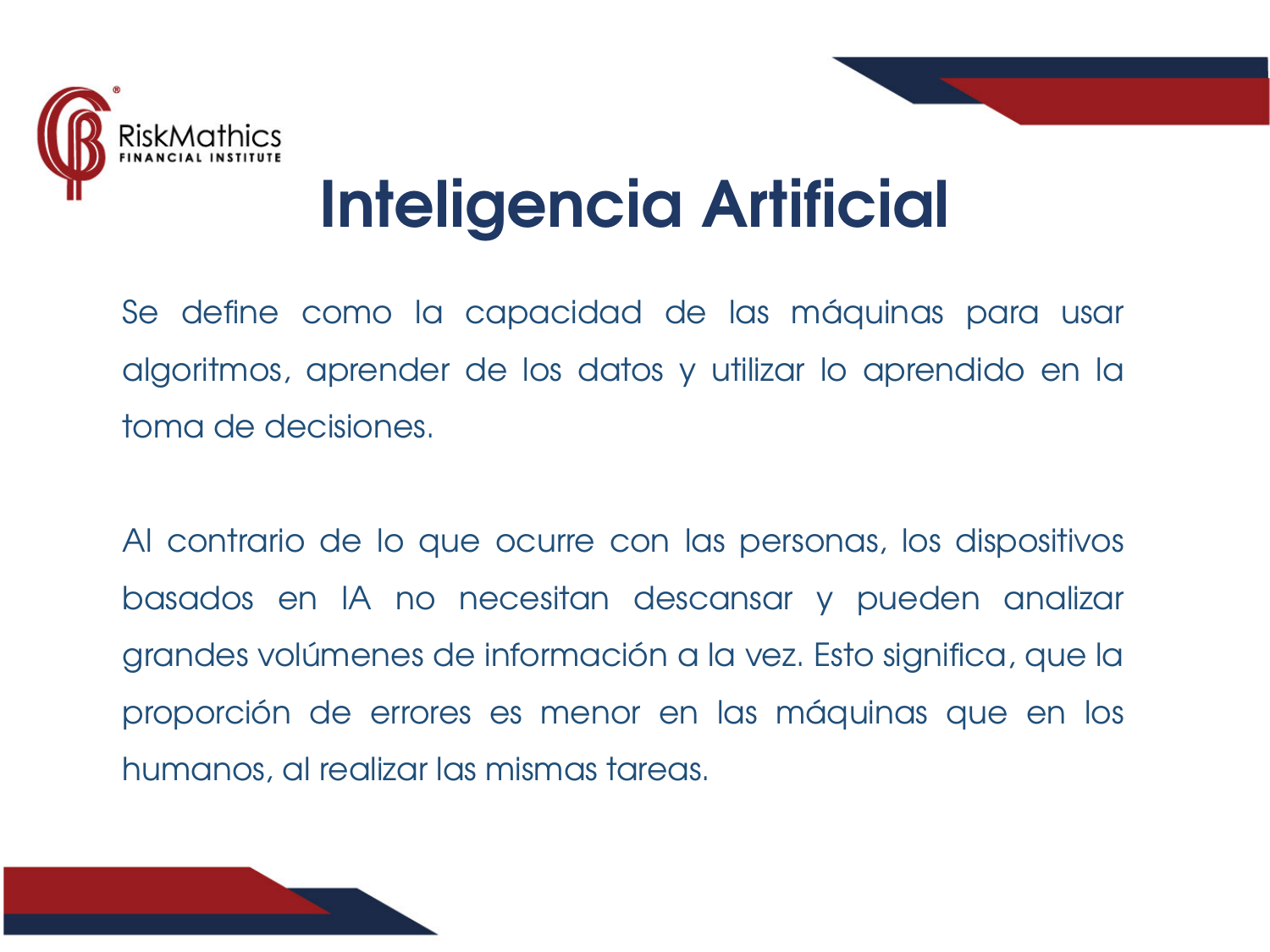

Inteligencia Artificial
Se define como la capacidad de las máquinas para usar algoritmos, aprender de los datos y utilizar lo aprendido en la toma de decisiones.

Al contrario de lo que ocurre con las personas, los dispositivos basados en IA no necesitan descansar y pueden analizar grandes volúmenes de información a la vez. Esto significa, que la proporción de errores es menor en las máquinas que en los humanos, al realizar las mismas tareas.